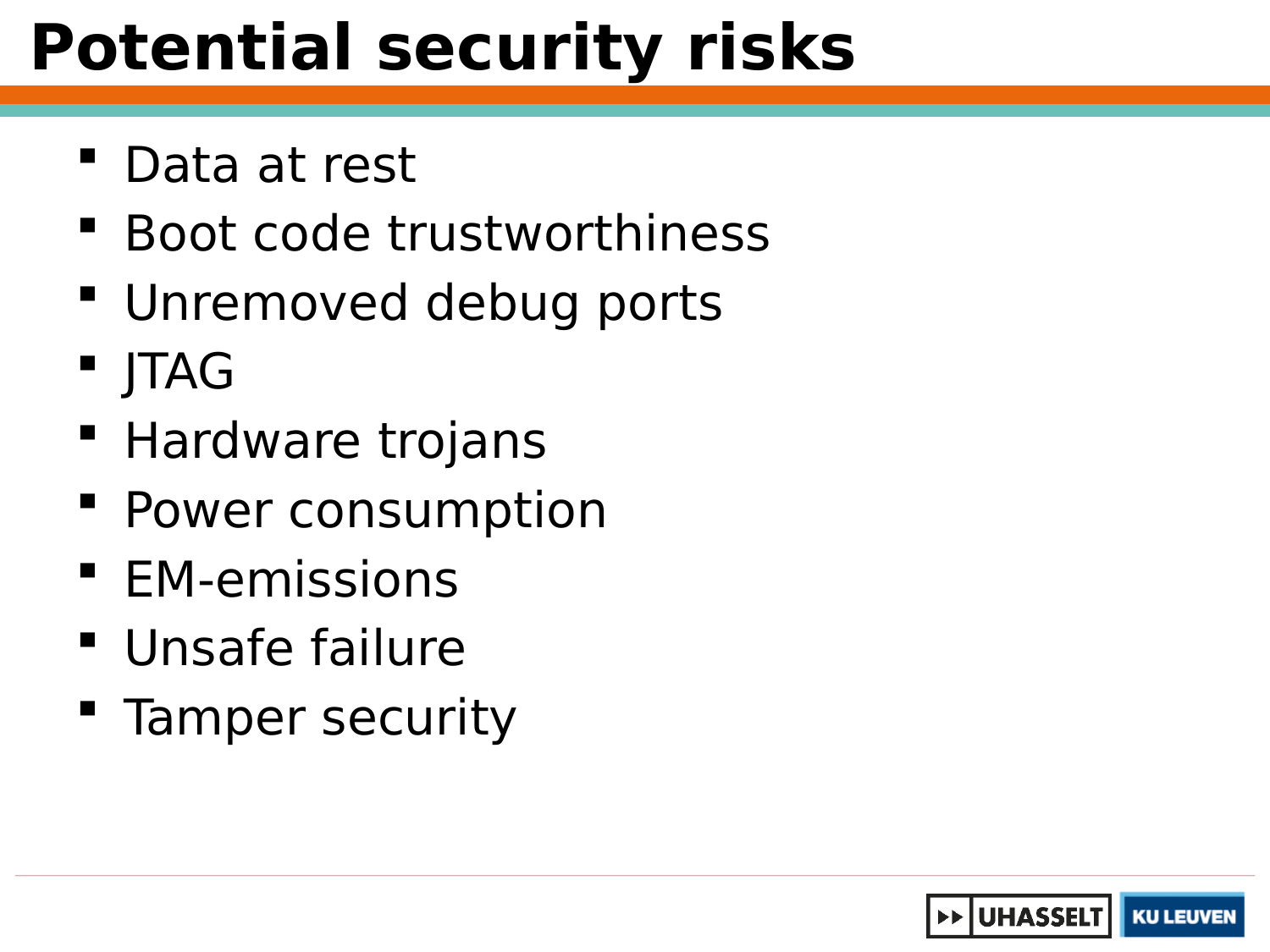

Potential security risks
Data at rest
Boot code trustworthiness
Unremoved debug ports
JTAG
Hardware trojans
Power consumption
EM-emissions
Unsafe failure
Tamper security